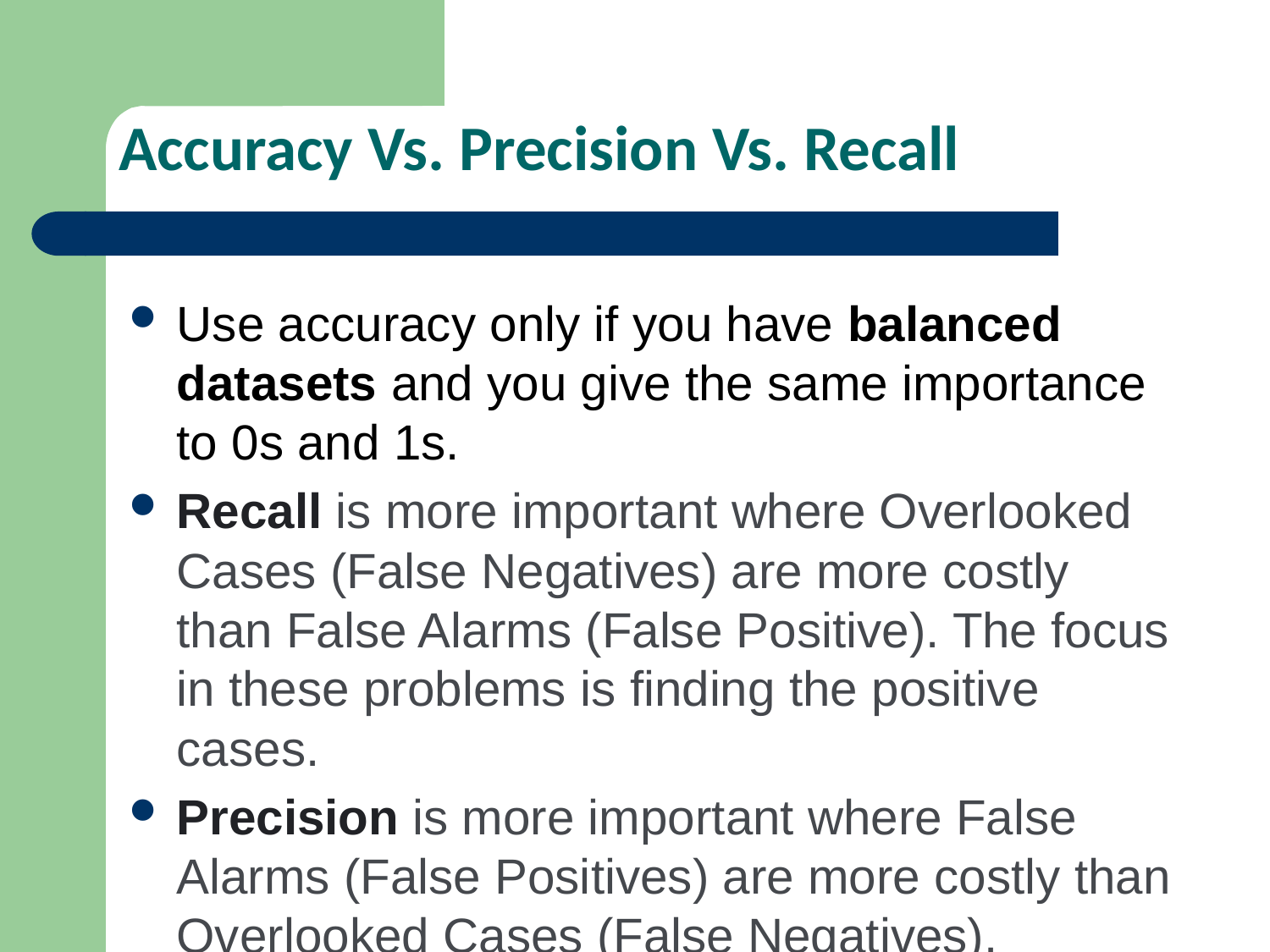

# Accuracy Vs. Precision Vs. Recall
Use accuracy only if you have balanced datasets and you give the same importance to 0s and 1s.
Recall is more important where Overlooked Cases (False Negatives) are more costly than False Alarms (False Positive). The focus in these problems is finding the positive cases.
Precision is more important where False Alarms (False Positives) are more costly than Overlooked Cases (False Negatives).